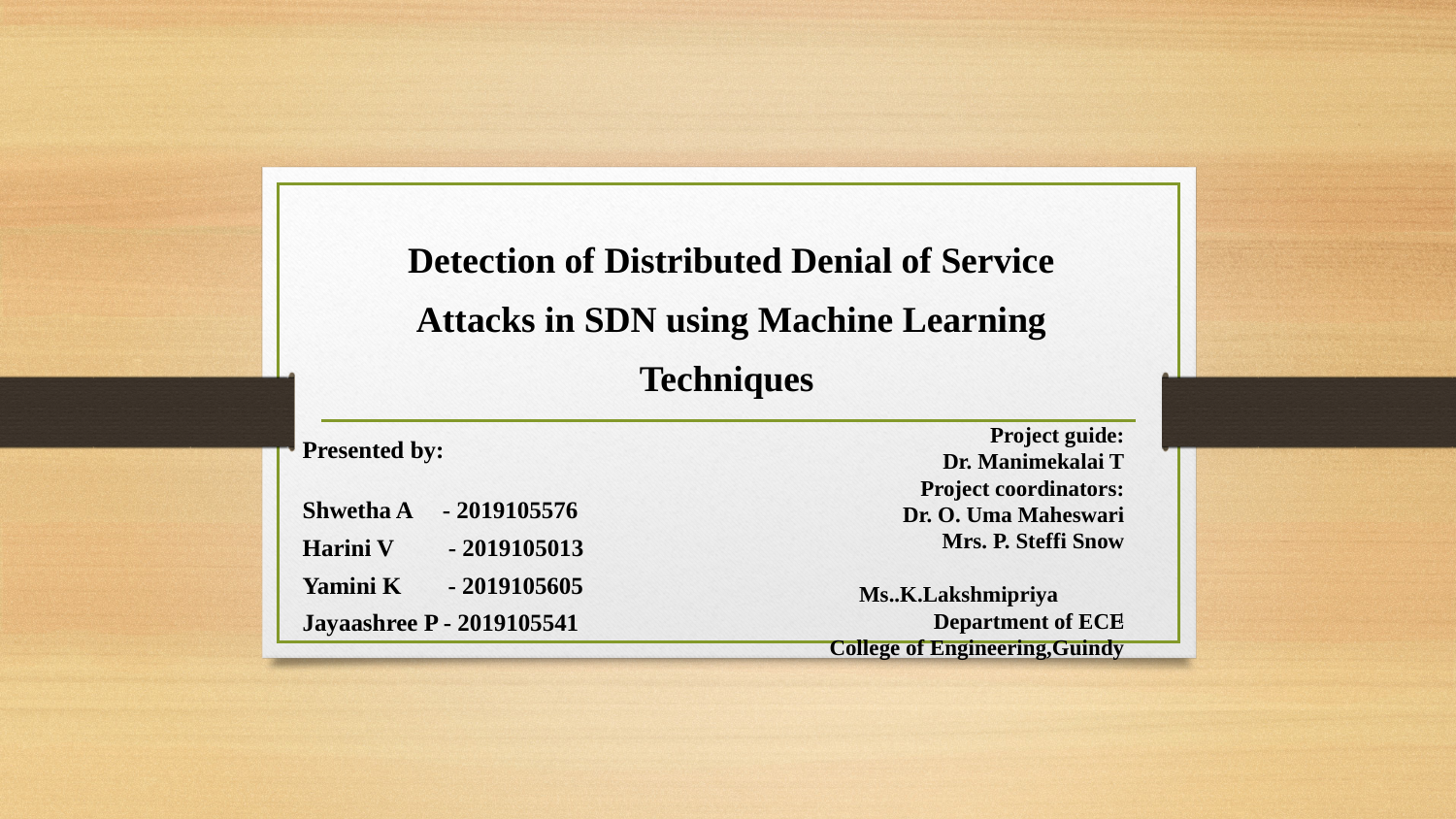

# Detection of Distributed Denial of Service Attacks in SDN using Machine Learning Techniques
Project guide:
Dr. Manimekalai T
Project coordinators:
Dr. O. Uma Maheswari
Mrs. P. Steffi Snow
            Ms..K.Lakshmipriya
Department of ECE
College of Engineering,Guindy

Presented by:
Shwetha A     - 2019105576
Harini V         - 2019105013
Yamini K 	- 2019105605
Jayaashree P - 2019105541

1